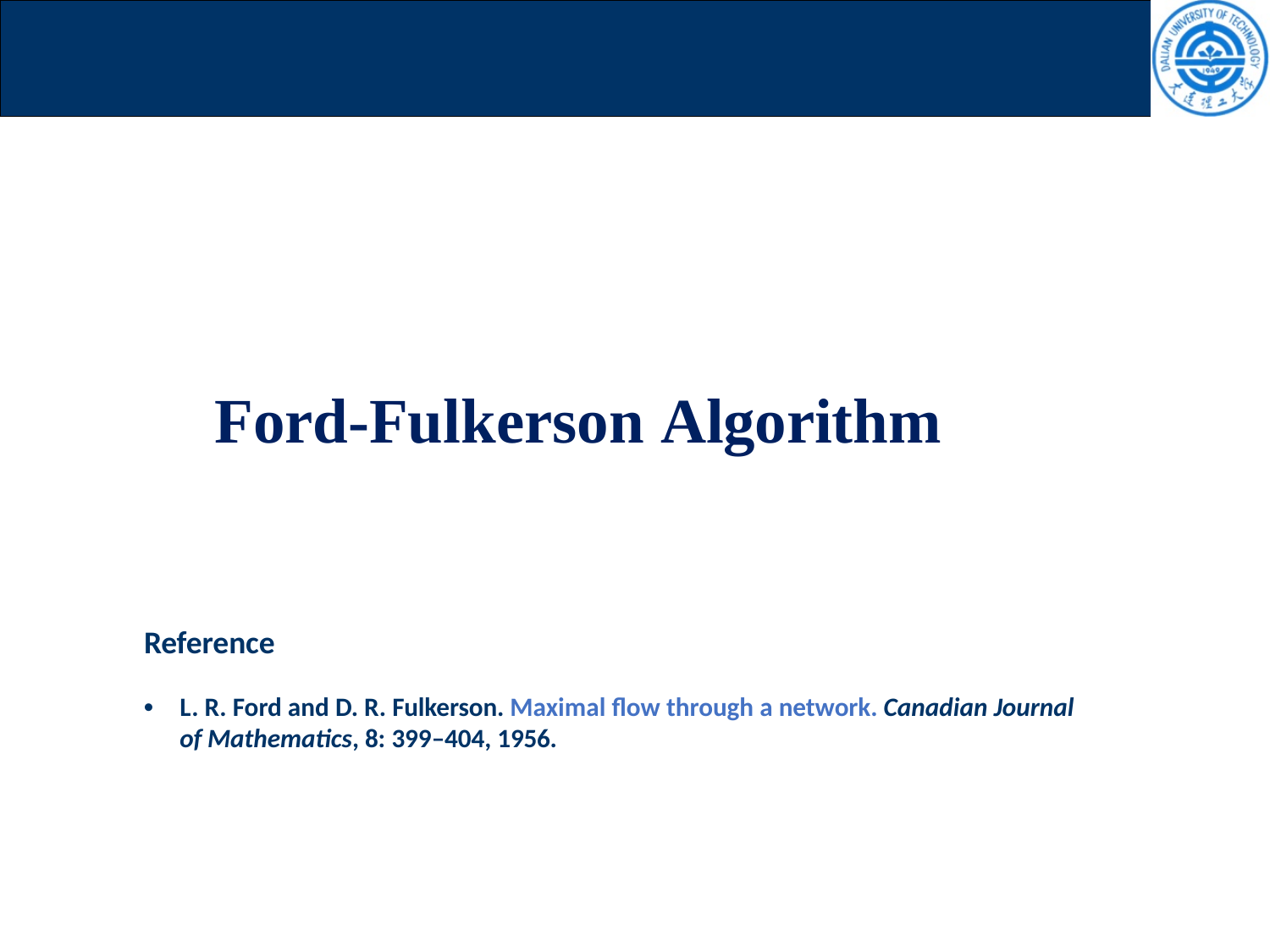

# Ford-Fulkerson Algorithm
Reference
•	L. R. Ford and D. R. Fulkerson. Maximal flow through a network. Canadian Journal of Mathematics, 8: 399–404, 1956.